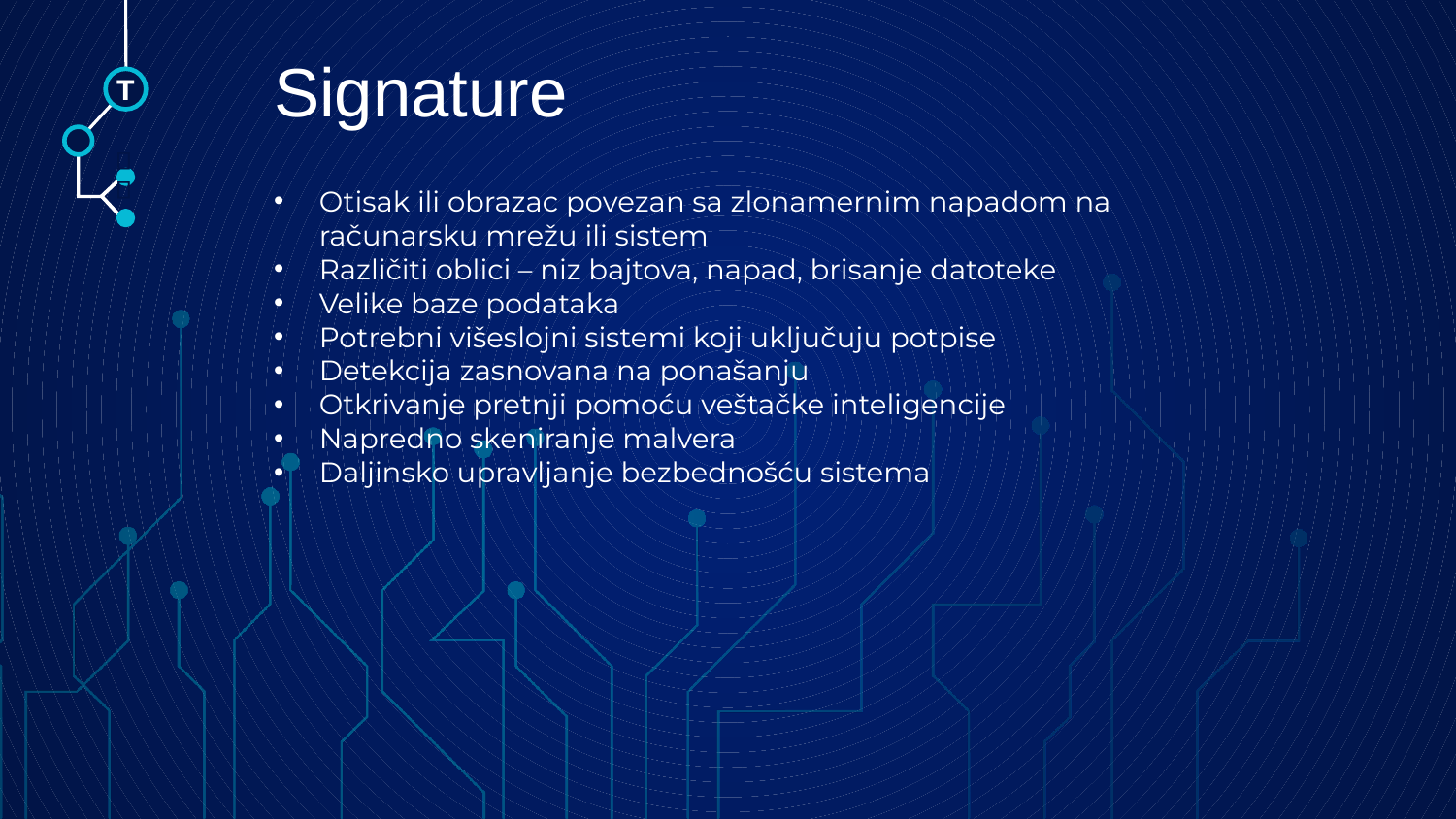

# Signature
T

Otisak ili obrazac povezan sa zlonamernim napadom na računarsku mrežu ili sistem
Različiti oblici – niz bajtova, napad, brisanje datoteke
Velike baze podataka
Potrebni višeslojni sistemi koji uključuju potpise
Detekcija zasnovana na ponašanju
Otkrivanje pretnji pomoću veštačke inteligencije
Napredno skeniranje malvera
Daljinsko upravljanje bezbednošću sistema
🠺

🠺